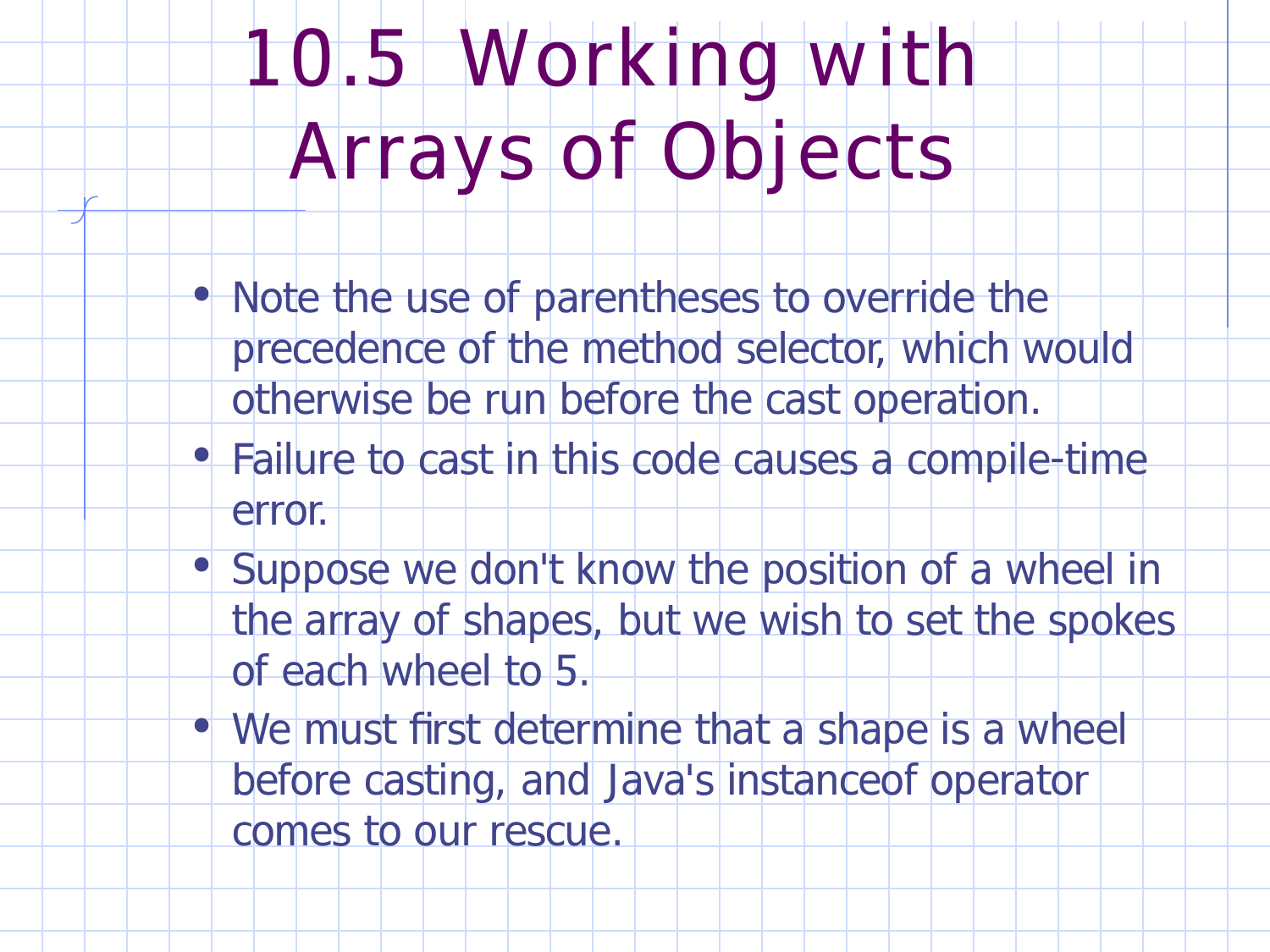

# 10.5  Working with Arrays of Objects
Note the use of parentheses to override the precedence of the method selector, which would otherwise be run before the cast operation.
Failure to cast in this code causes a compile-time error.
Suppose we don't know the position of a wheel in the array of shapes, but we wish to set the spokes of each wheel to 5.
We must first determine that a shape is a wheel before casting, and Java's instanceof operator comes to our rescue.